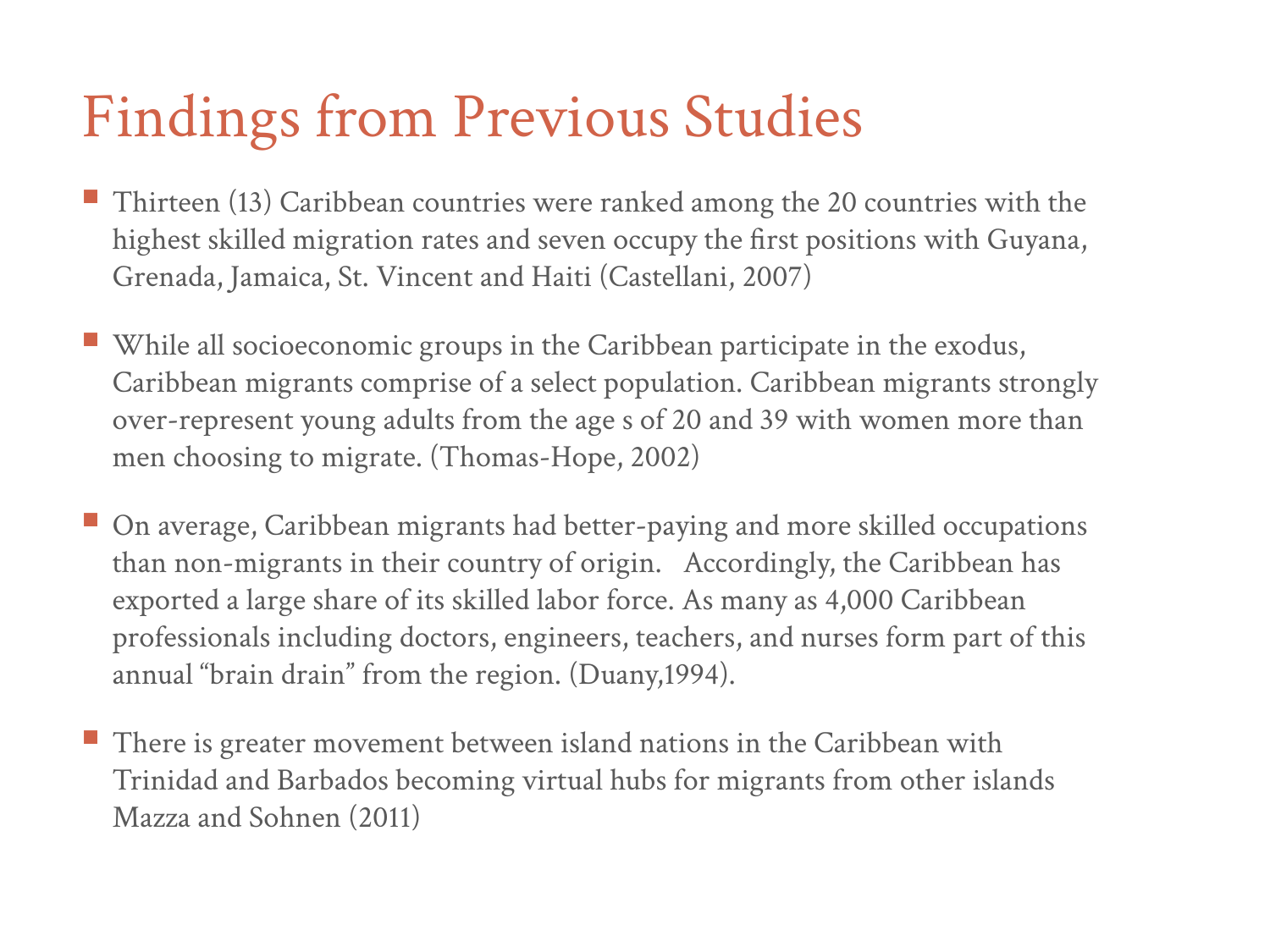

# Findings from Previous Studies
Thirteen (13) Caribbean countries were ranked among the 20 countries with the highest skilled migration rates and seven occupy the first positions with Guyana, Grenada, Jamaica, St. Vincent and Haiti (Castellani, 2007)
While all socioeconomic groups in the Caribbean participate in the exodus, Caribbean migrants comprise of a select population. Caribbean migrants strongly over-represent young adults from the age s of 20 and 39 with women more than men choosing to migrate. (Thomas-Hope, 2002)
On average, Caribbean migrants had better-paying and more skilled occupations than non-migrants in their country of origin.   Accordingly, the Caribbean has exported a large share of its skilled labor force. As many as 4,000 Caribbean professionals including doctors, engineers, teachers, and nurses form part of this annual “brain drain” from the region. (Duany,1994).
There is greater movement between island nations in the Caribbean with Trinidad and Barbados becoming virtual hubs for migrants from other islands Mazza and Sohnen (2011)